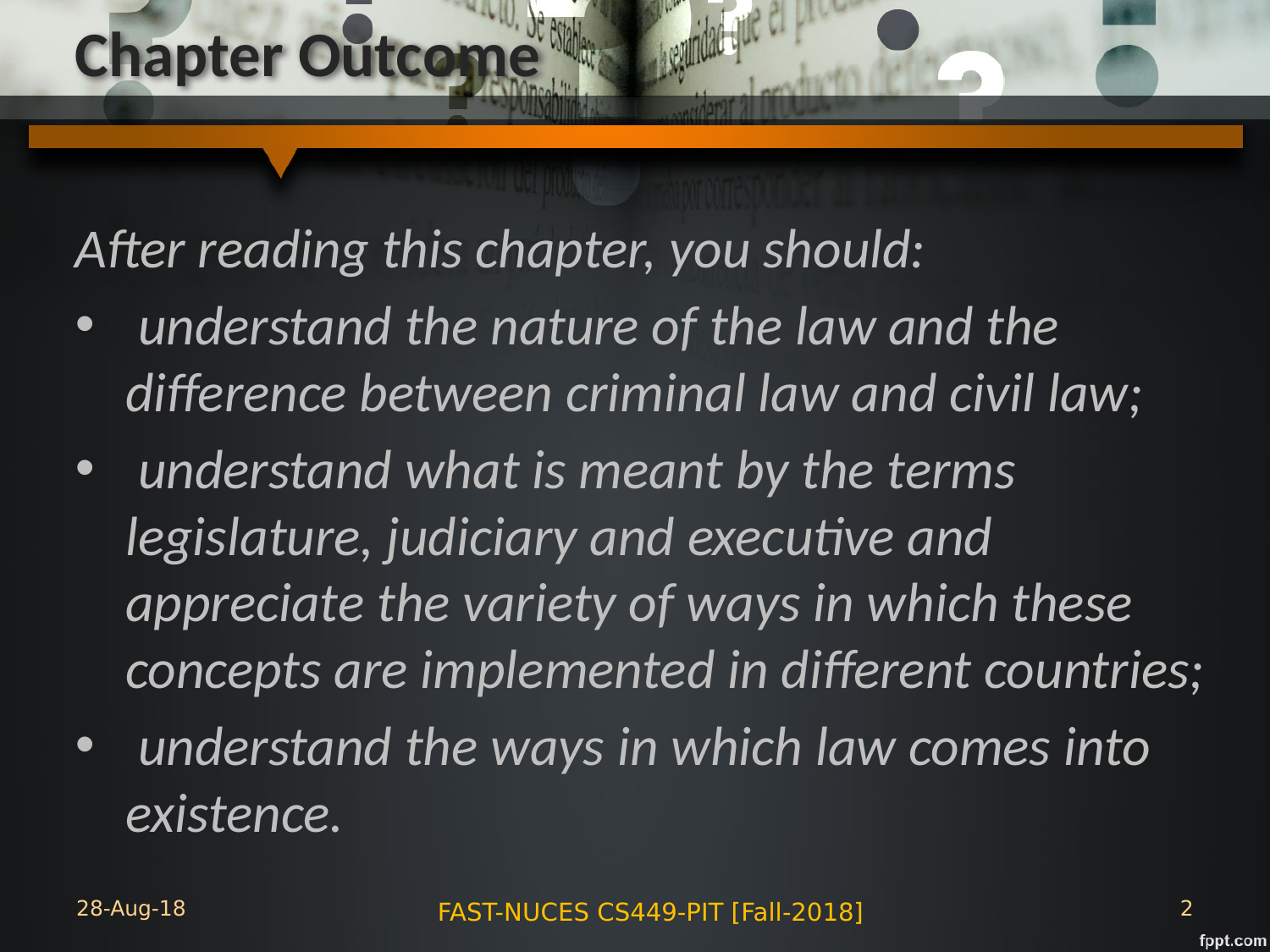

# Chapter Outcome
After reading this chapter, you should:
 understand the nature of the law and the difference between criminal law and civil law;
 understand what is meant by the terms legislature, judiciary and executive and appreciate the variety of ways in which these concepts are implemented in different countries;
 understand the ways in which law comes into existence.
28-Aug-18
2
FAST-NUCES CS449-PIT [Fall-2018]